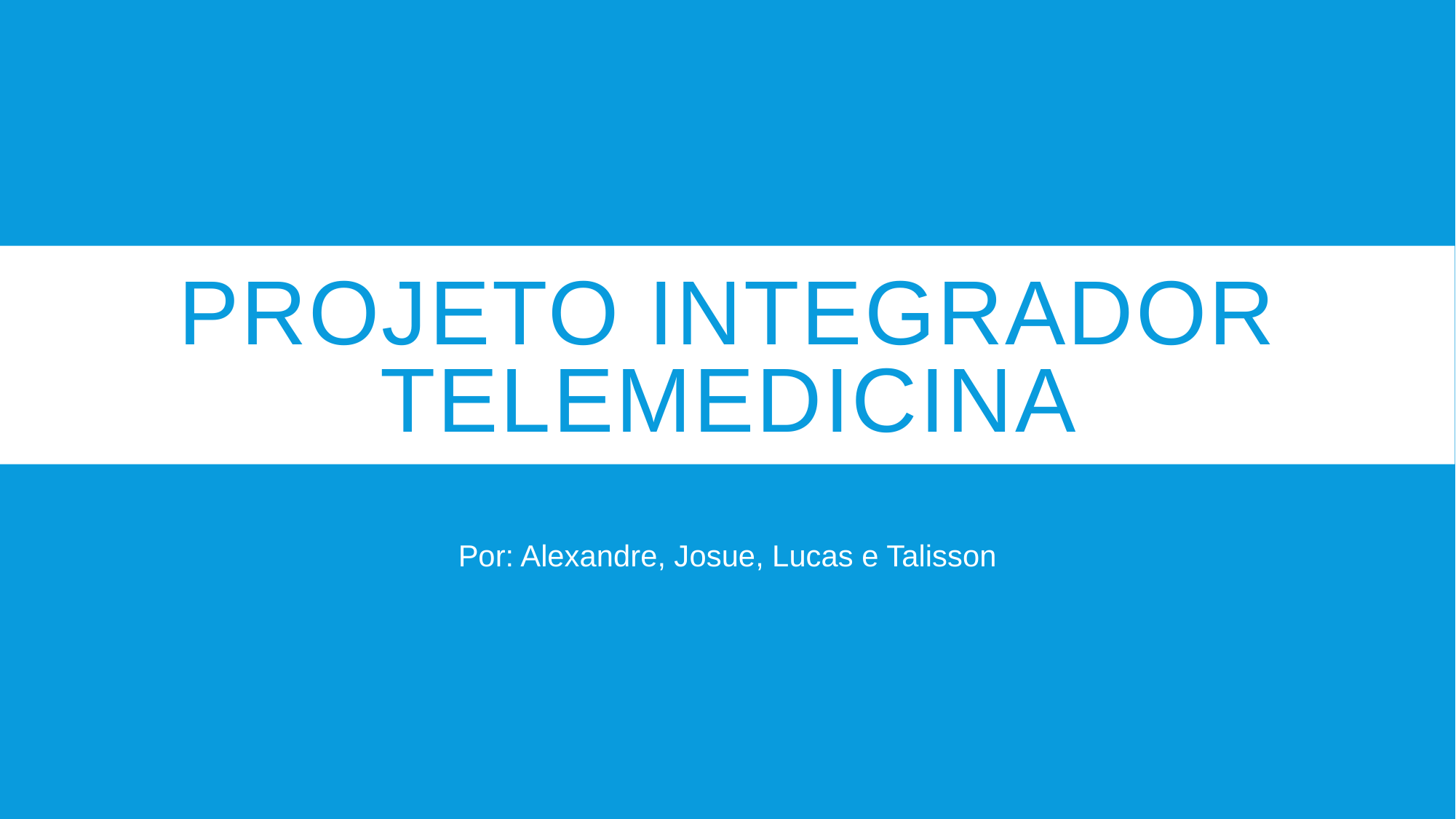

# Projeto Integrador Telemedicina

Por: Alexandre, Josue, Lucas e Talisson